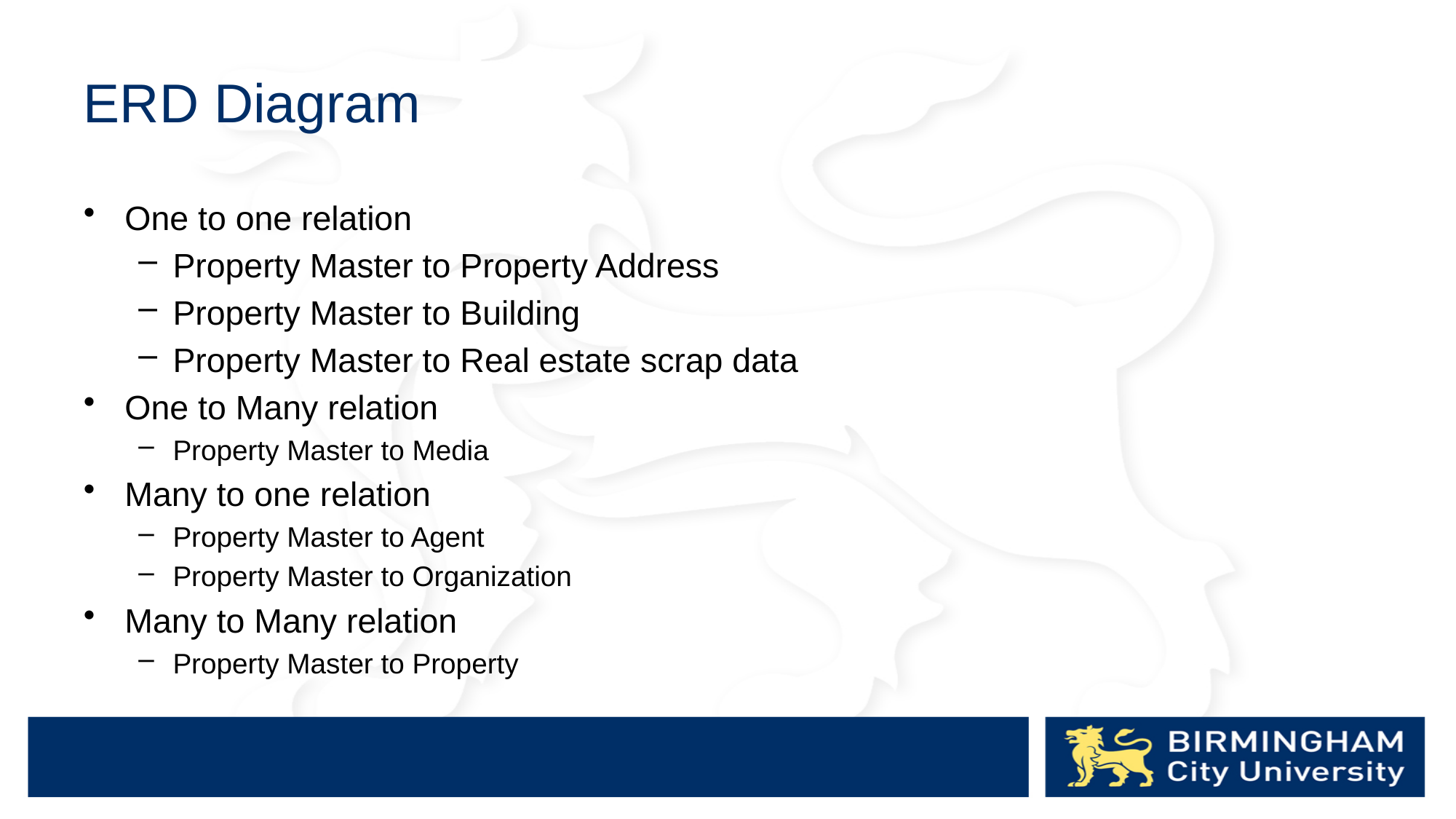

# ERD Diagram
One to one relation
Property Master to Property Address
Property Master to Building
Property Master to Real estate scrap data
One to Many relation
Property Master to Media
Many to one relation
Property Master to Agent
Property Master to Organization
Many to Many relation
Property Master to Property